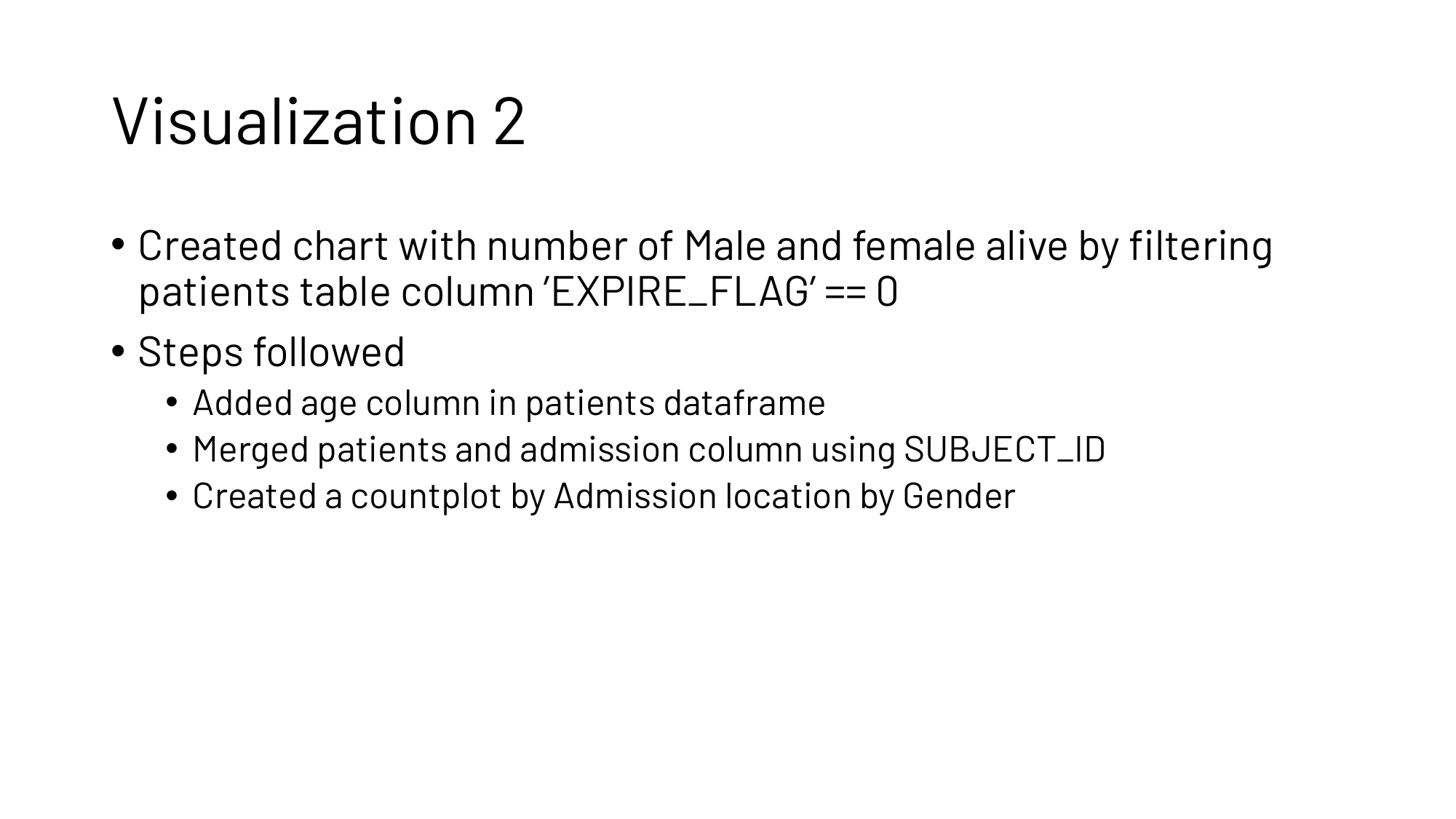

# Visualization 2
Created chart with number of Male and female alive by filtering patients table column ’EXPIRE_FLAG’ == 0
Steps followed
Added age column in patients dataframe
Merged patients and admission column using SUBJECT_ID
Created a countplot by Admission location by Gender